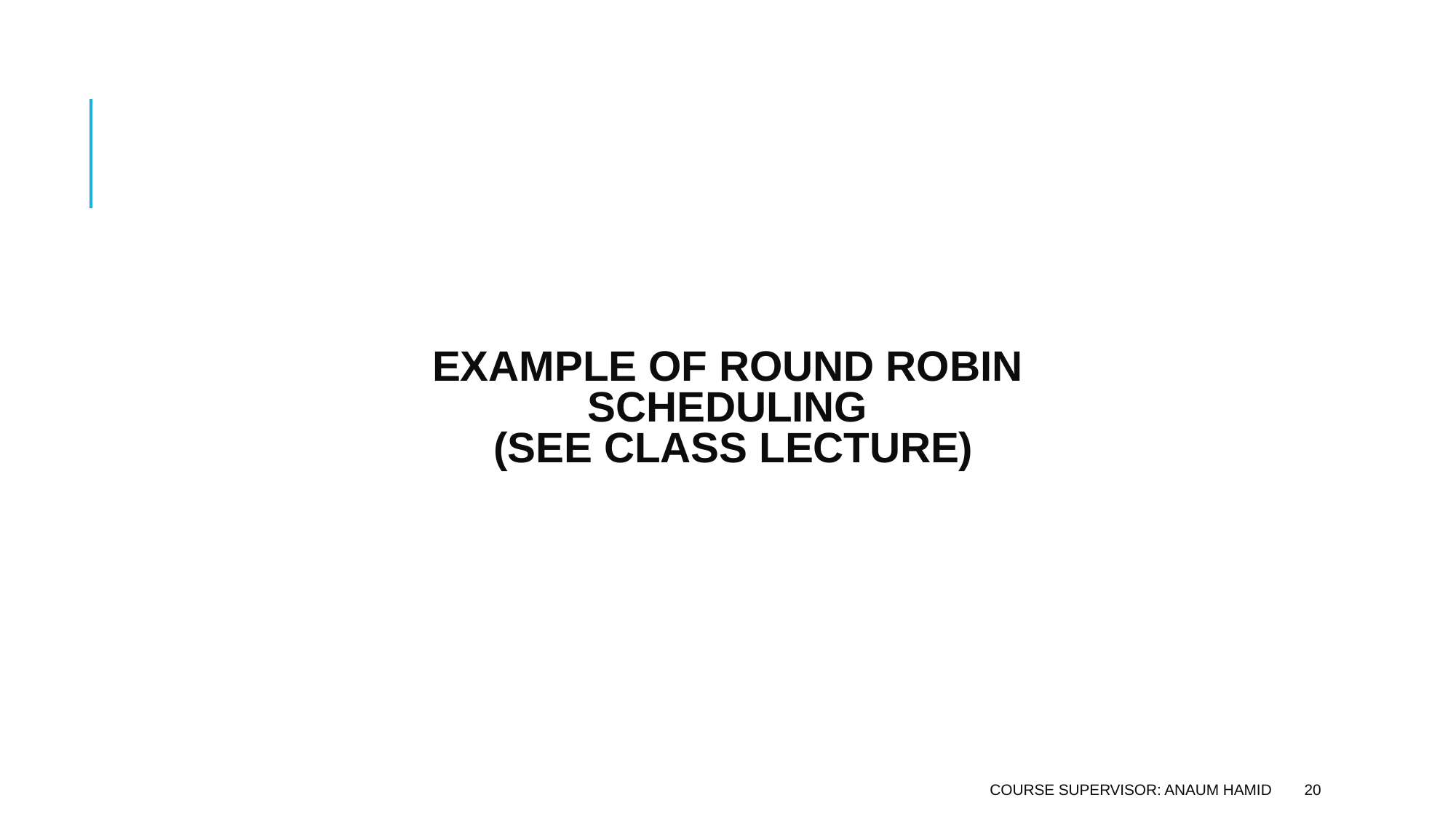

# EXAMPLE OF ROUND ROBIN SCHEDULING (SEE CLASS LECTURE)
COURSE SUPERVISOR: ANAUM HAMID
20